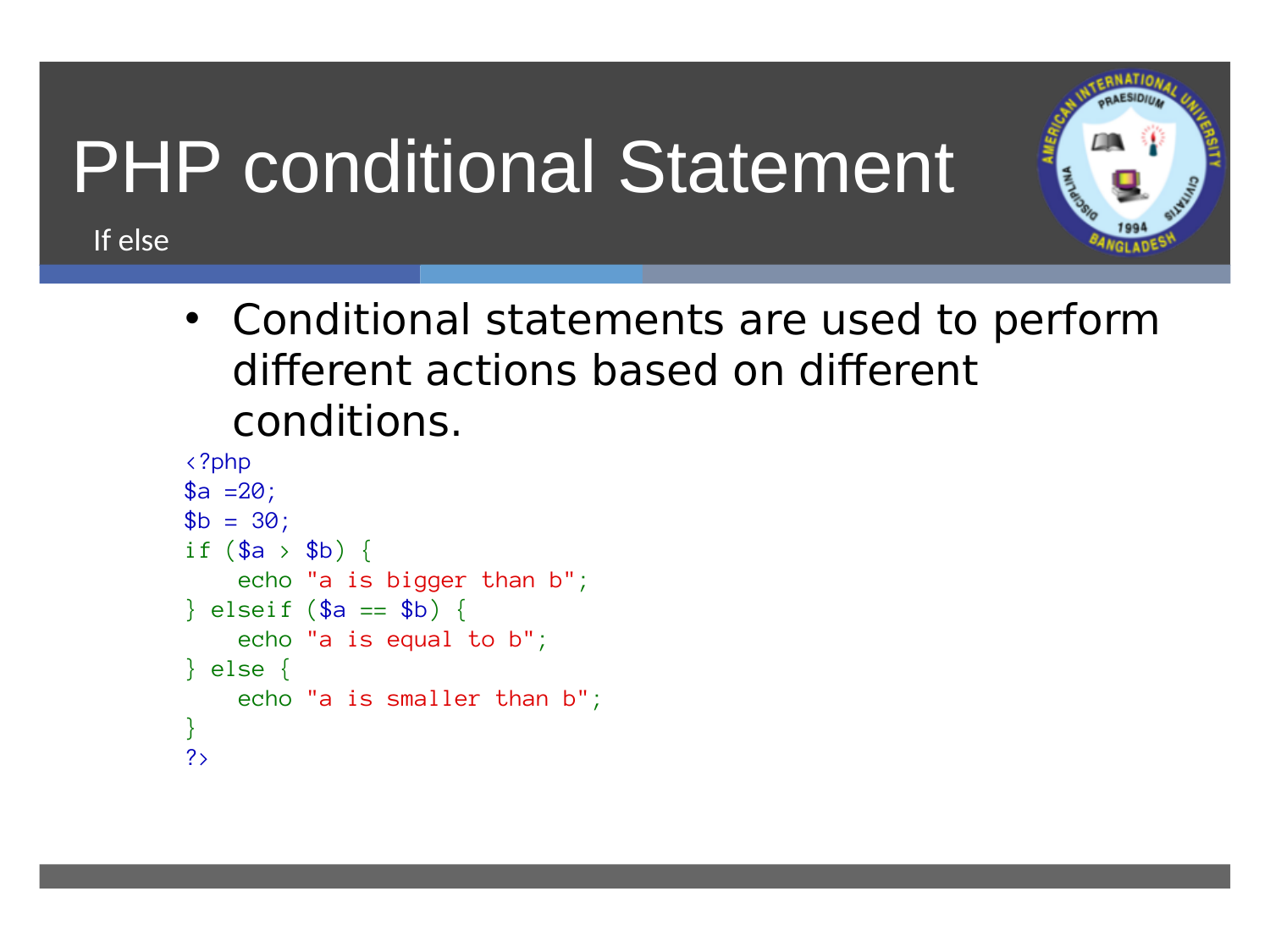

# PHP conditional Statement
  If else
Conditional statements are used to perform different actions based on different conditions.
<?php
$a =20;
$b = 30;
if ($a > $b) {
    echo "a is bigger than b";
} elseif ($a == $b) {
    echo "a is equal to b";
} else {
    echo "a is smaller than b";
}
?>